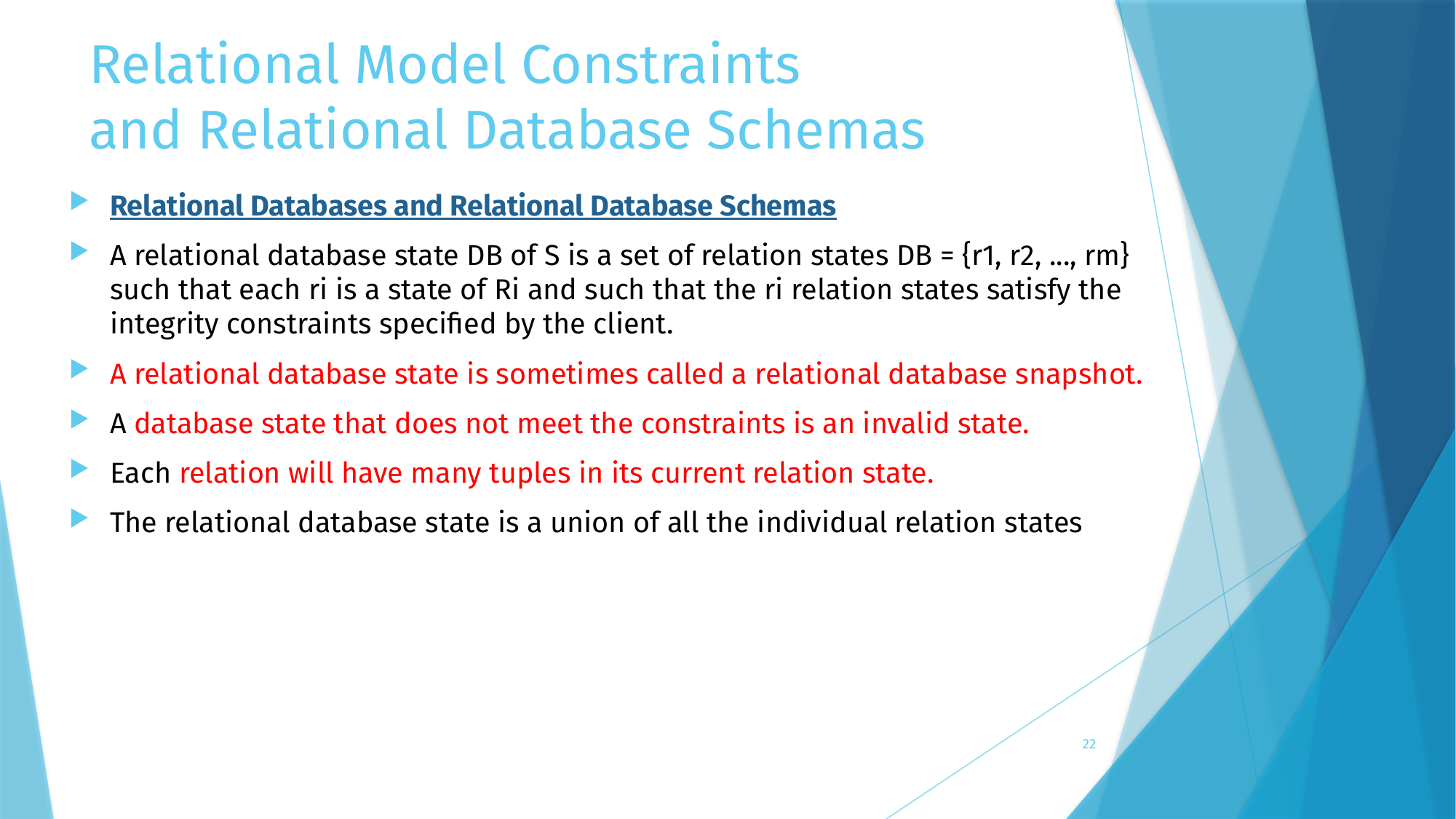

# Relational Model Constraints and Relational Database Schemas
Relational Databases and Relational Database Schemas
A relational database state DB of S is a set of relation states DB = {r1, r2, ..., rm} such that each ri is a state of Ri and such that the ri relation states satisfy the integrity constraints specified by the client.
A relational database state is sometimes called a relational database snapshot.
A database state that does not meet the constraints is an invalid state.
Each relation will have many tuples in its current relation state.
The relational database state is a union of all the individual relation states

22